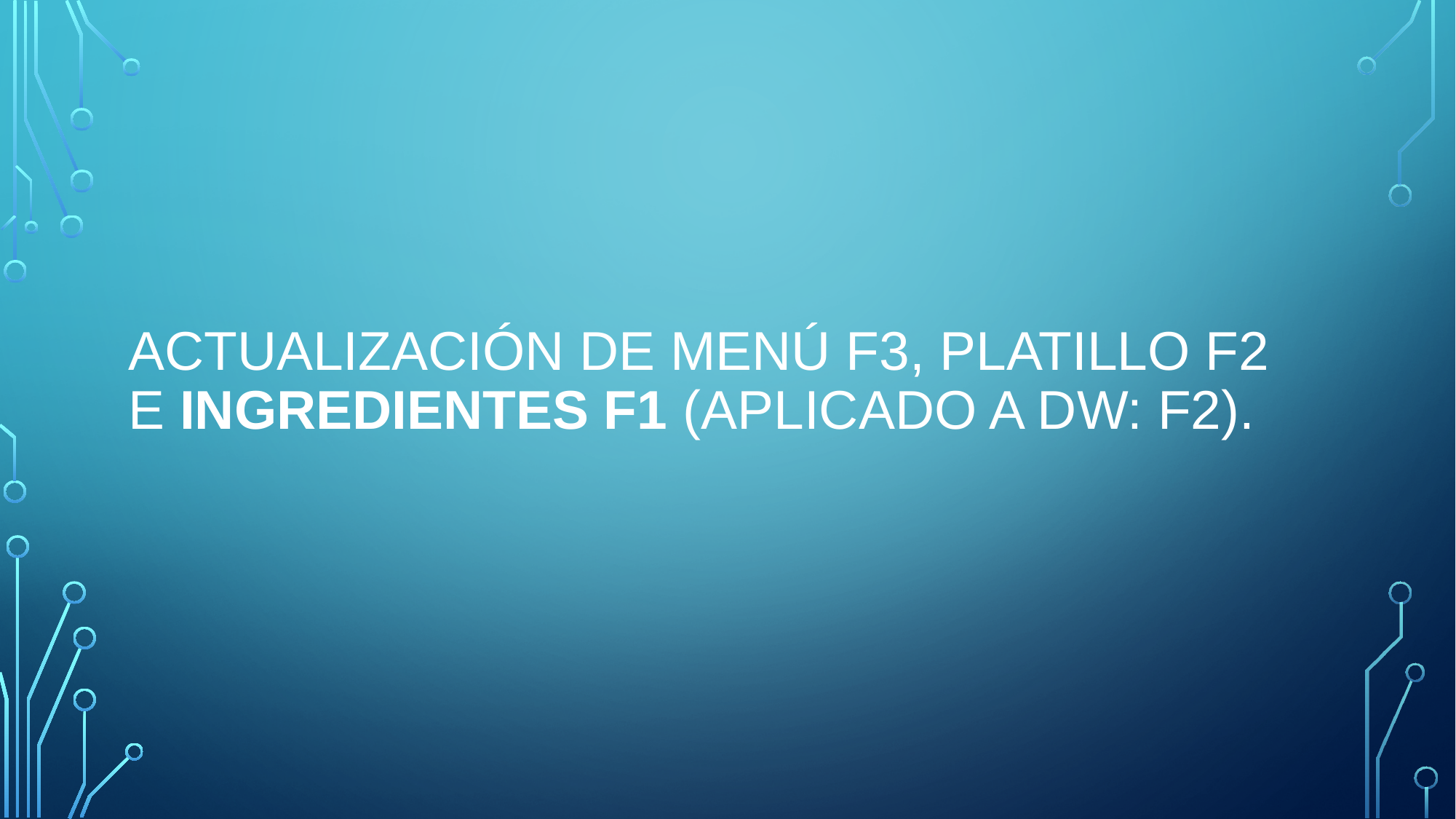

# Actualización de menú F3, platillo F2 e ingredientes F1 (aplicado a dw: F2).